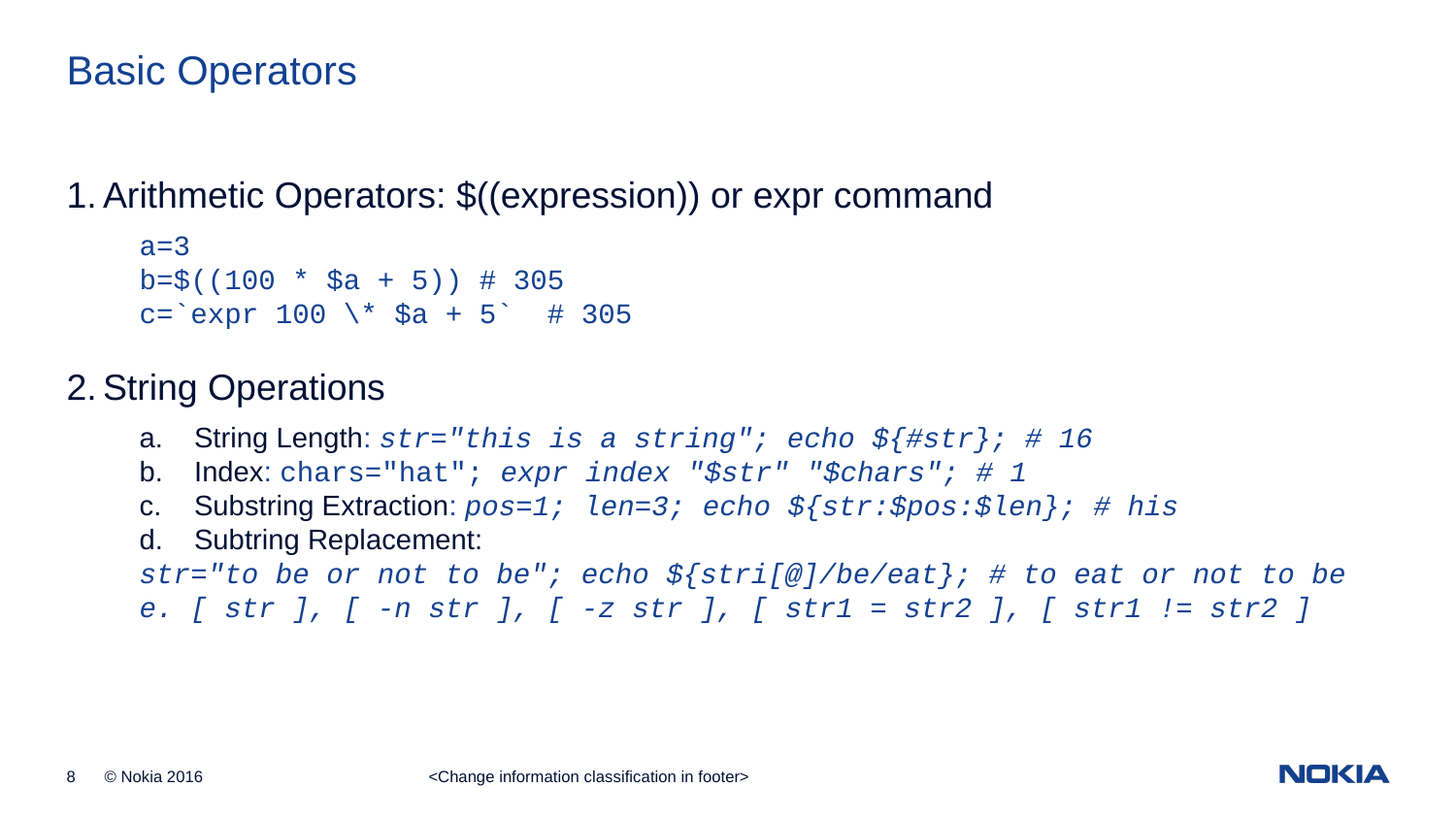

# Basic Operators

Arithmetic Operators: $((expression)) or expr command
a=3
b=$((100 * $a + 5)) # 305
c=`expr 100 \* $a + 5`  # 305

String Operations
String Length: str="this is a string"; echo ${#str}; # 16
Index: chars="hat"; expr index "$str" "$chars"; # 1
Substring Extraction: pos=1; len=3; echo ${str:$pos:$len}; # his
Subtring Replacement:
str="to be or not to be"; echo ${stri[@]/be/eat}; # to eat or not to be
e. [ str ], [ -n str ], [ -z str ], [ str1 = str2 ], [ str1 != str2 ]

<Change information classification in footer>